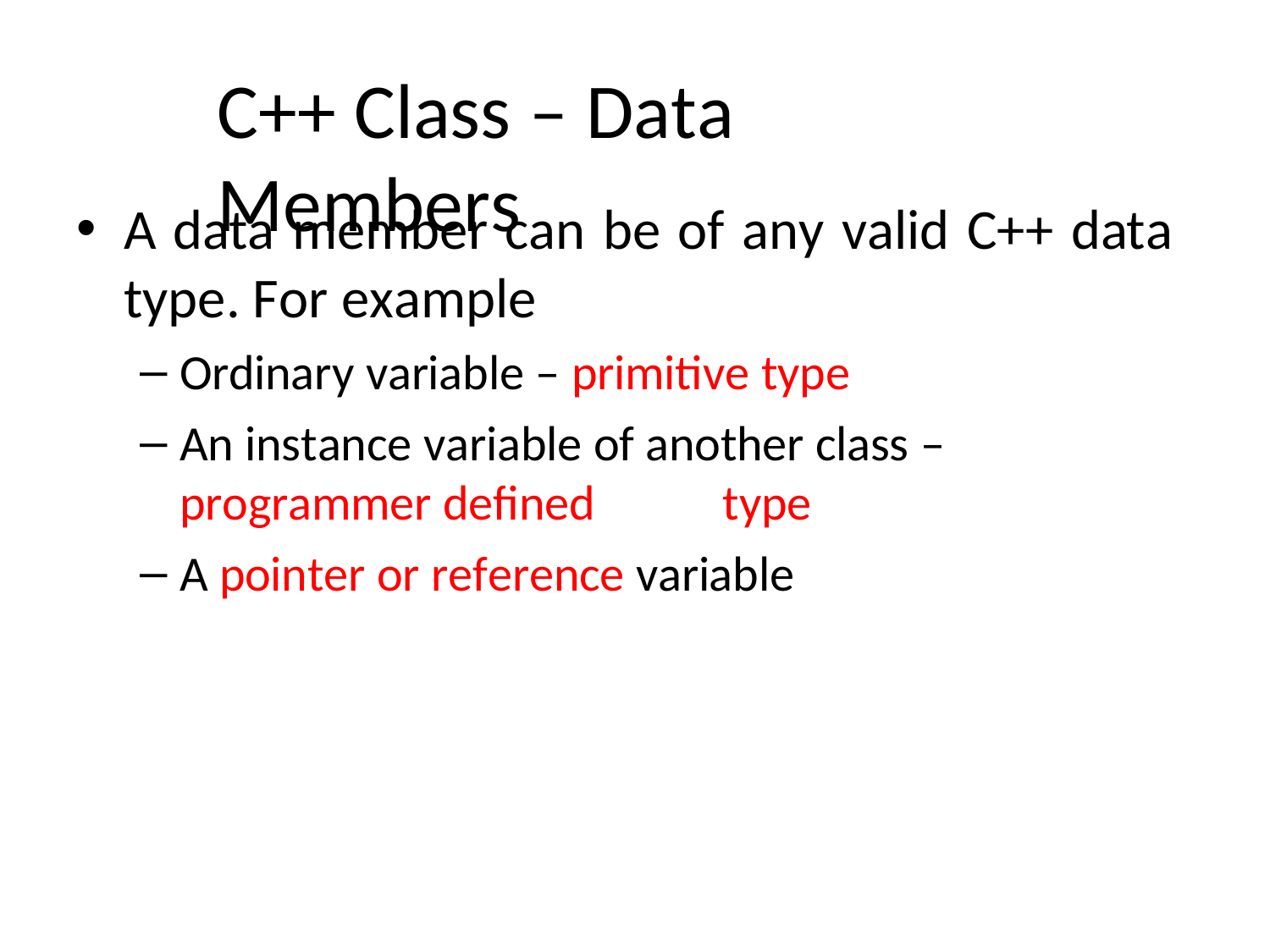

C++ Class – Data Members
A data member can be of any valid C++ data type. For example
Ordinary variable – primitive type
An instance variable of another class – programmer defined	type
A pointer or reference variable